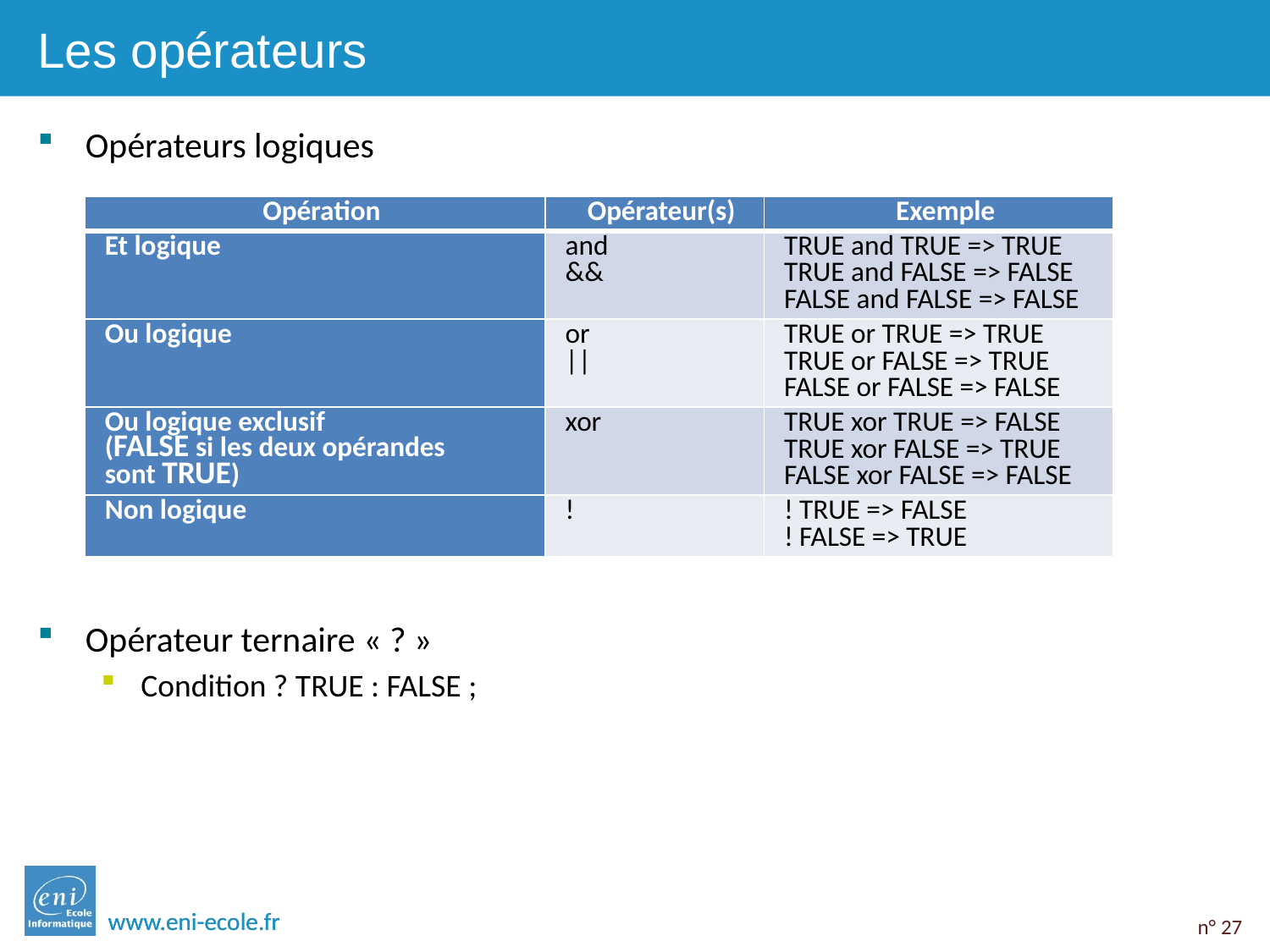

# Les opérateurs
Opérateurs logiques

Opérateur ternaire « ? »
Condition ? TRUE : FALSE ;

| Opération | Opérateur(s) | Exemple |
| --- | --- | --- |
| Et logique | and && | TRUE and TRUE => TRUE TRUE and FALSE => FALSE FALSE and FALSE => FALSE |
| Ou logique | or || | TRUE or TRUE => TRUE TRUE or FALSE => TRUE FALSE or FALSE => FALSE |
| Ou logique exclusif (FALSE si les deux opérandes sont TRUE) | xor | TRUE xor TRUE => FALSE TRUE xor FALSE => TRUE FALSE xor FALSE => FALSE |
| Non logique | ! | ! TRUE => FALSE ! FALSE => TRUE |